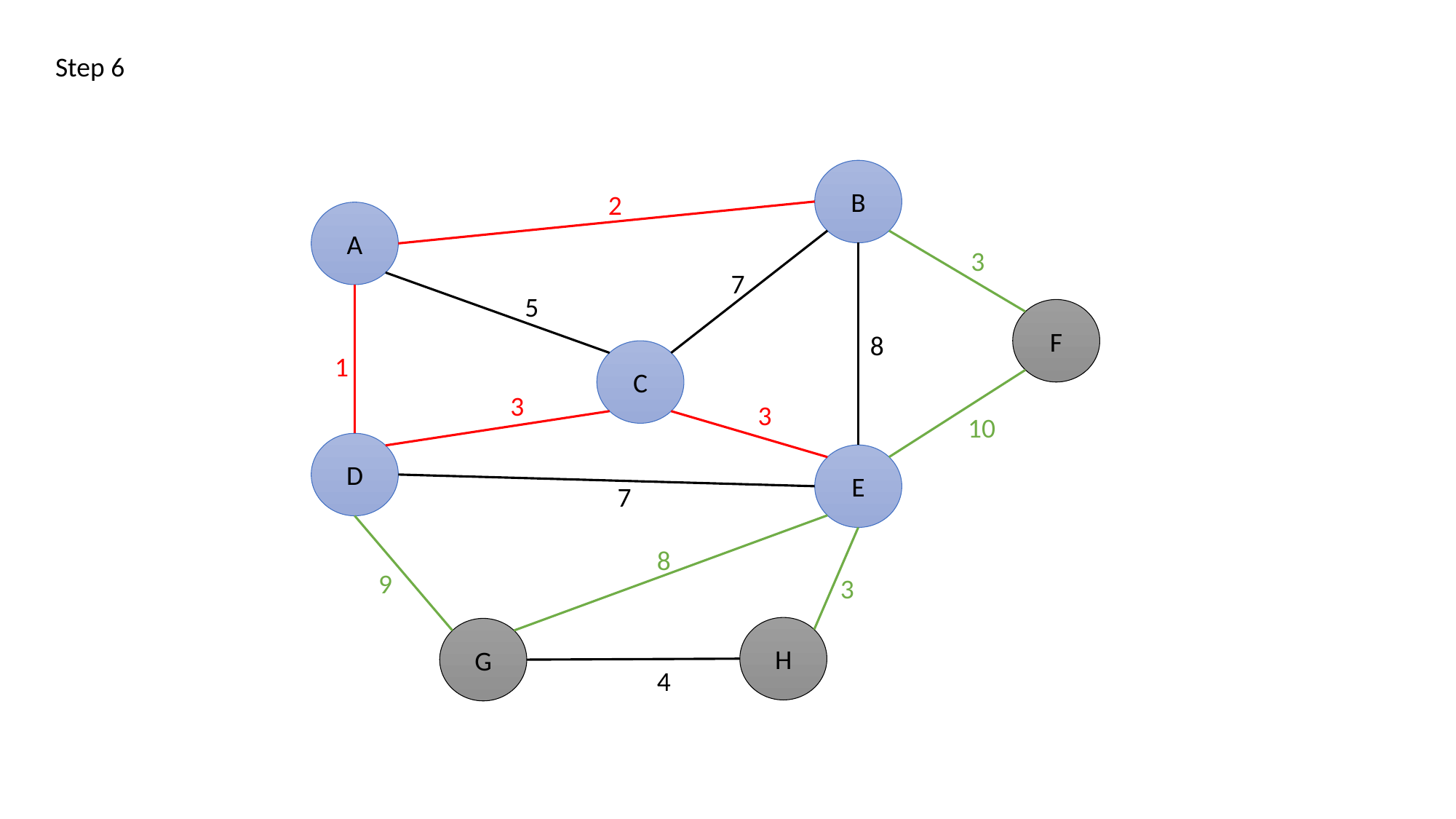

Step 6
B
2
A
3
7
5
F
8
C
1
3
3
10
D
E
7
8
9
3
H
G
4